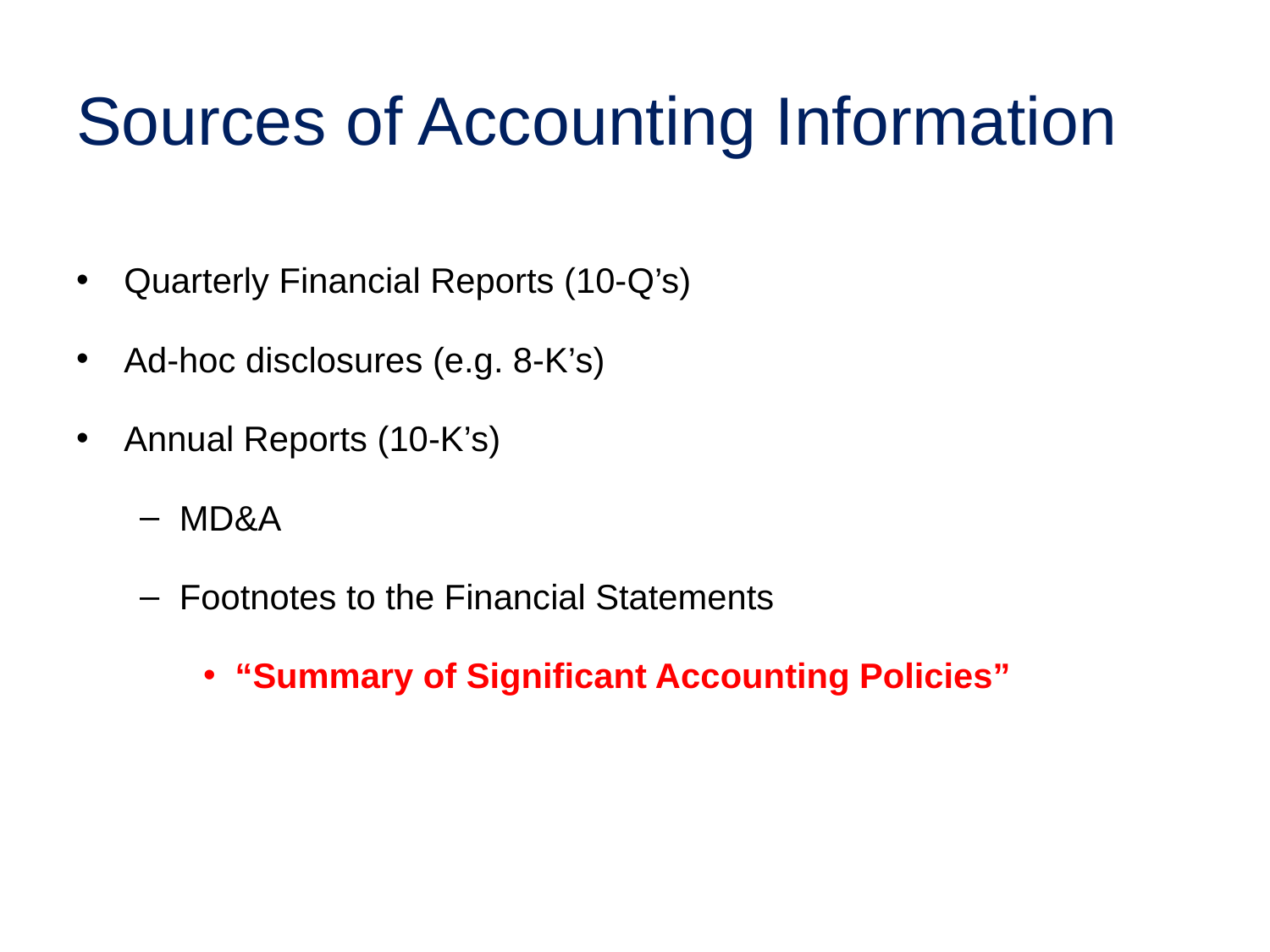

# Sources of Accounting Information
Quarterly Financial Reports (10-Q’s)
Ad-hoc disclosures (e.g. 8-K’s)
Annual Reports (10-K’s)
MD&A
Footnotes to the Financial Statements
“Summary of Significant Accounting Policies”